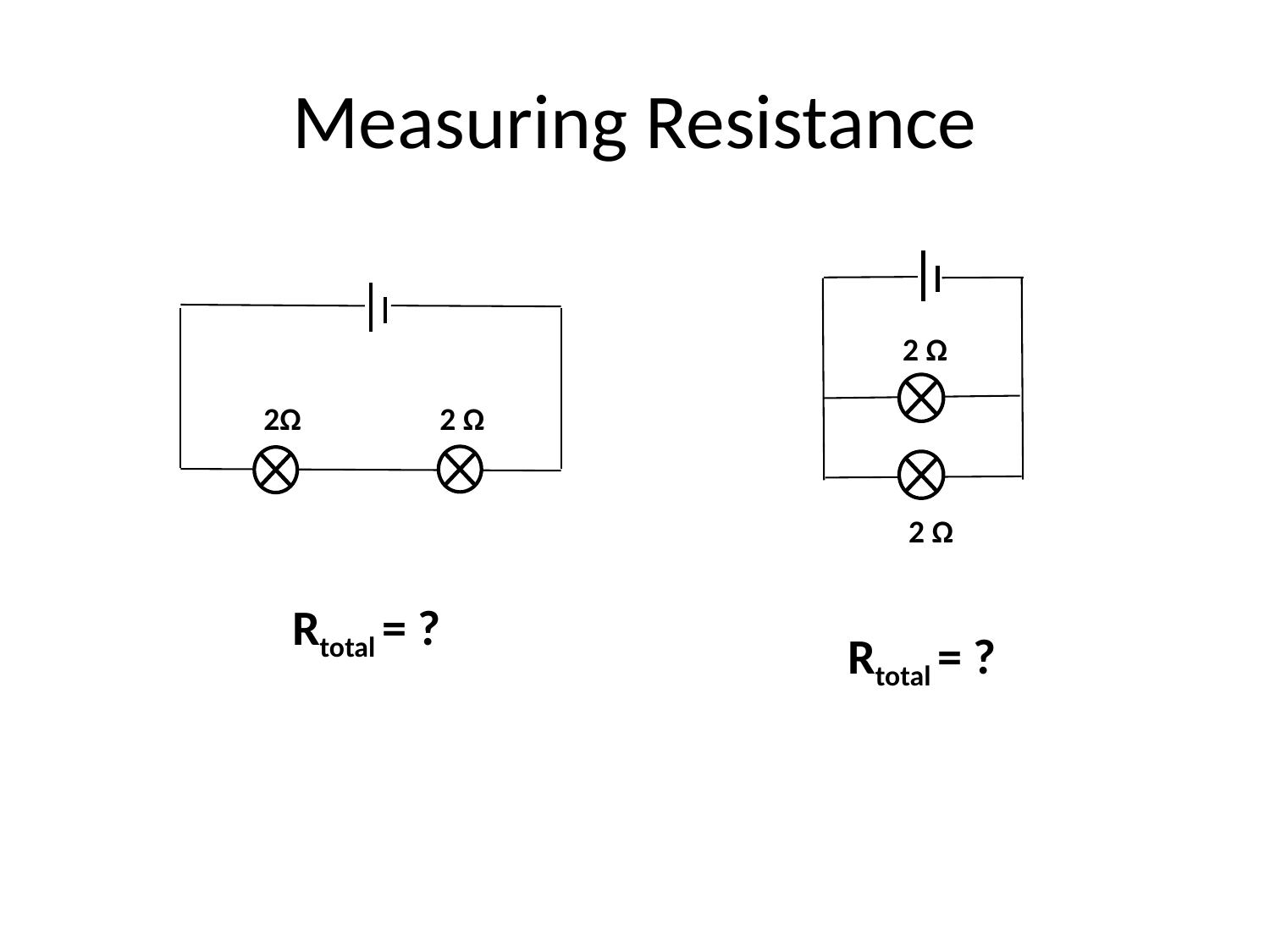

# Measuring Resistance

2 Ω
2 Ω
2Ω
2 Ω
Rtotal = ?
Rtotal = ?